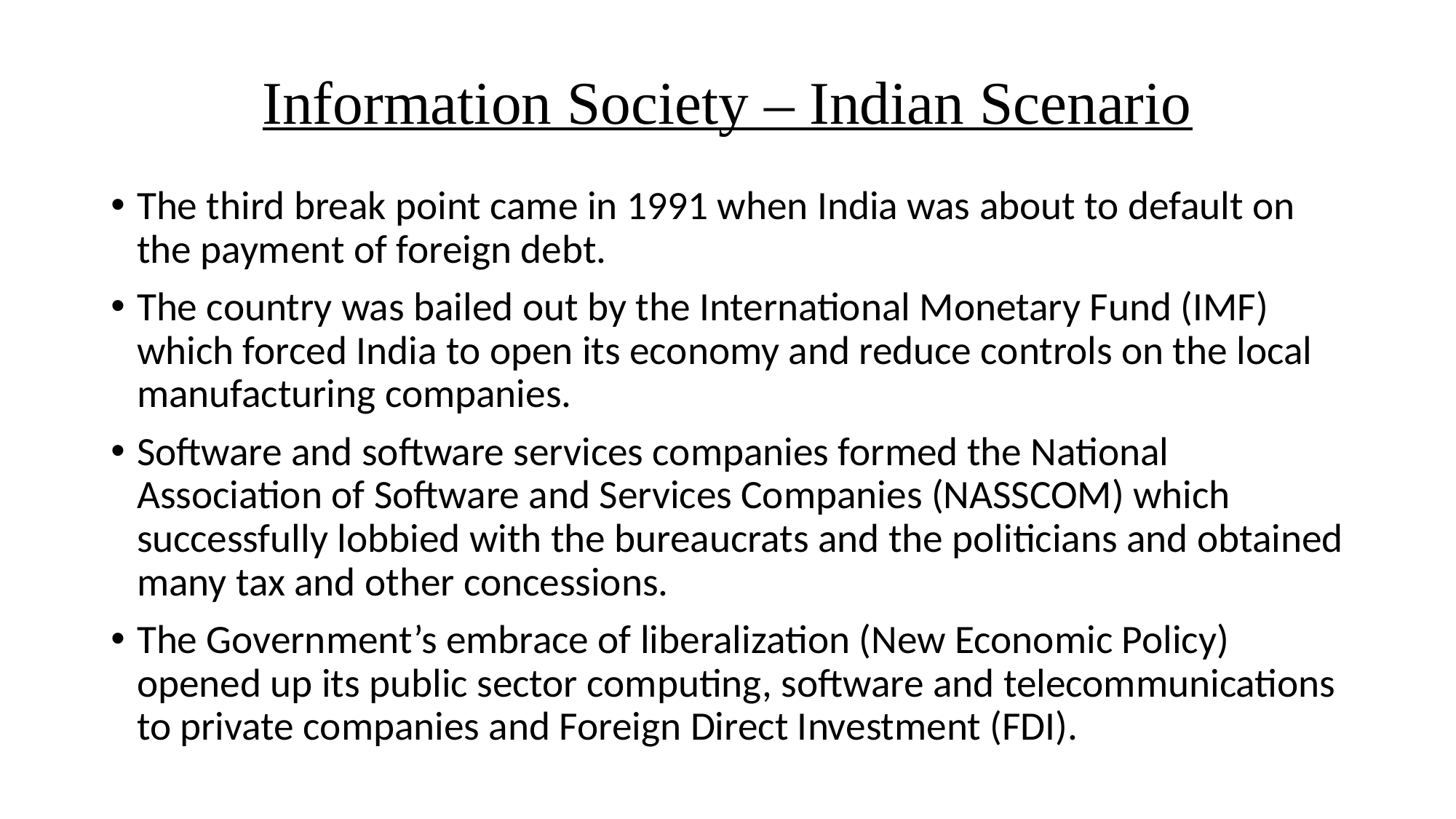

# Information Society – Indian Scenario
The third break point came in 1991 when India was about to default on the payment of foreign debt.
The country was bailed out by the International Monetary Fund (IMF) which forced India to open its economy and reduce controls on the local manufacturing companies.
Software and software services companies formed the National Association of Software and Services Companies (NASSCOM) which successfully lobbied with the bureaucrats and the politicians and obtained many tax and other concessions.
The Government’s embrace of liberalization (New Economic Policy) opened up its public sector computing, software and telecommunications to private companies and Foreign Direct Investment (FDI).